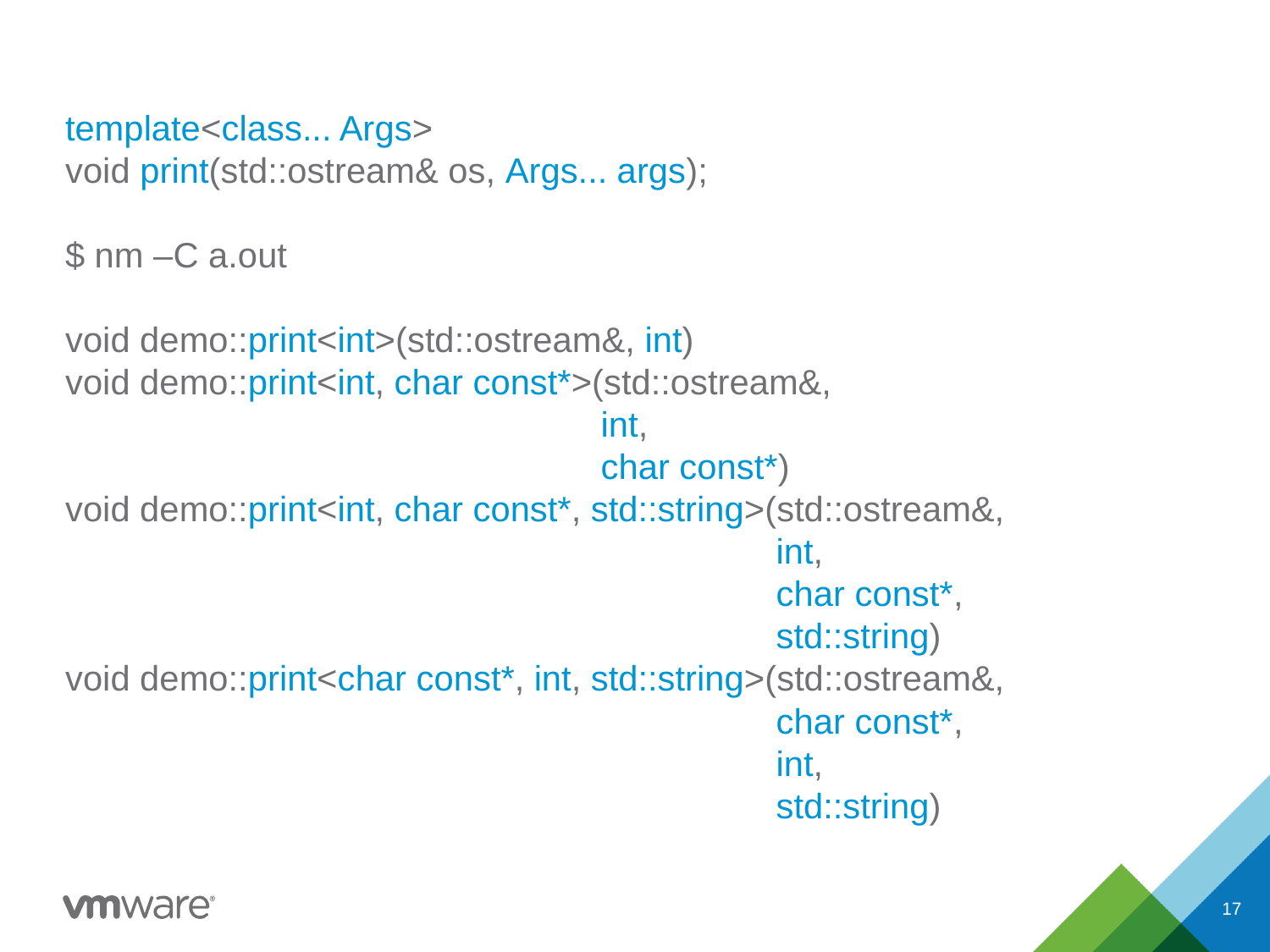

template<class... Args>
void print(std::ostream& os, Args... args);

$ nm –C a.out

void demo::print<int>(std::ostream&, int)
void demo::print<int, char const*>(std::ostream&,
                                                       int,
                                                       char const*)
void demo::print<int, char const*, std::string>(std::ostream&,
                                                                         int,
                                                                         char const*,
                                                                         std::string)
void demo::print<char const*, int, std::string>(std::ostream&,
                                                                         char const*,
                                                                         int,
                                                                         std::string)
17